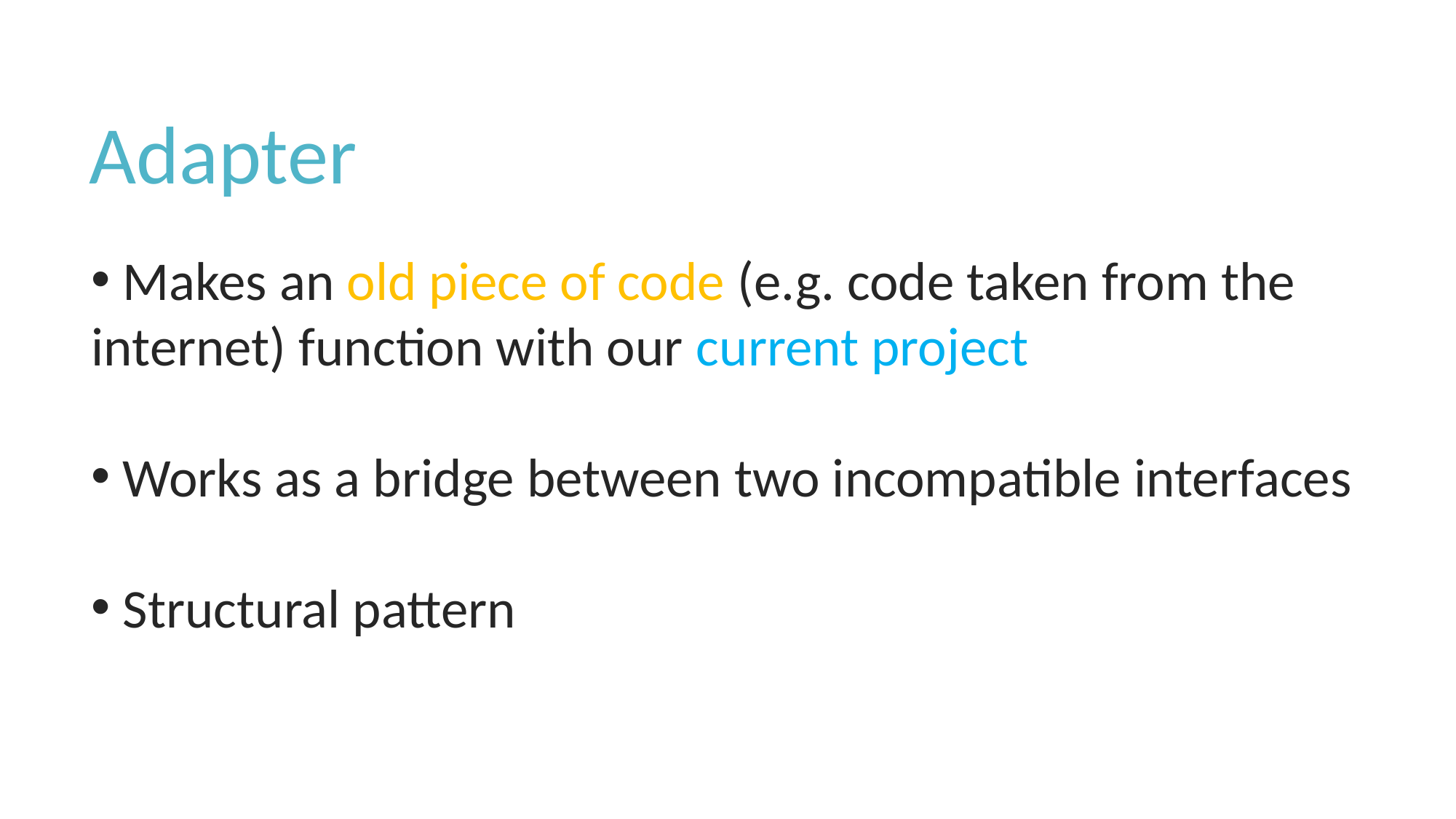

Adapter
 Makes an old piece of code (e.g. code taken from the internet) function with our current project

 Works as a bridge between two incompatible interfaces

 Structural pattern